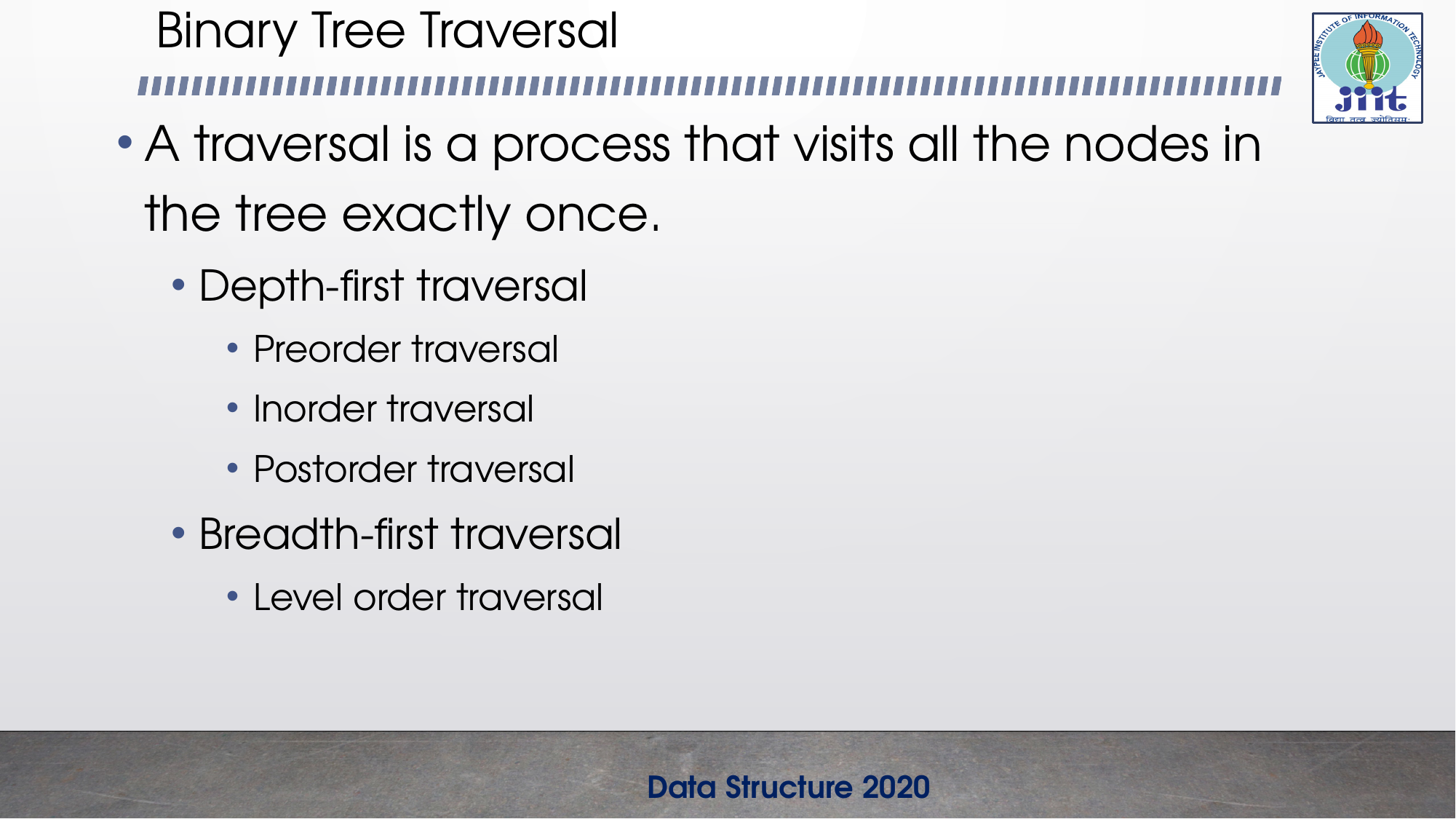

# Binary Tree Traversal
A traversal is a process that visits all the nodes in the tree exactly once.
Depth-first traversal
Preorder traversal
Inorder traversal
Postorder traversal
Breadth-first traversal
Level order traversal